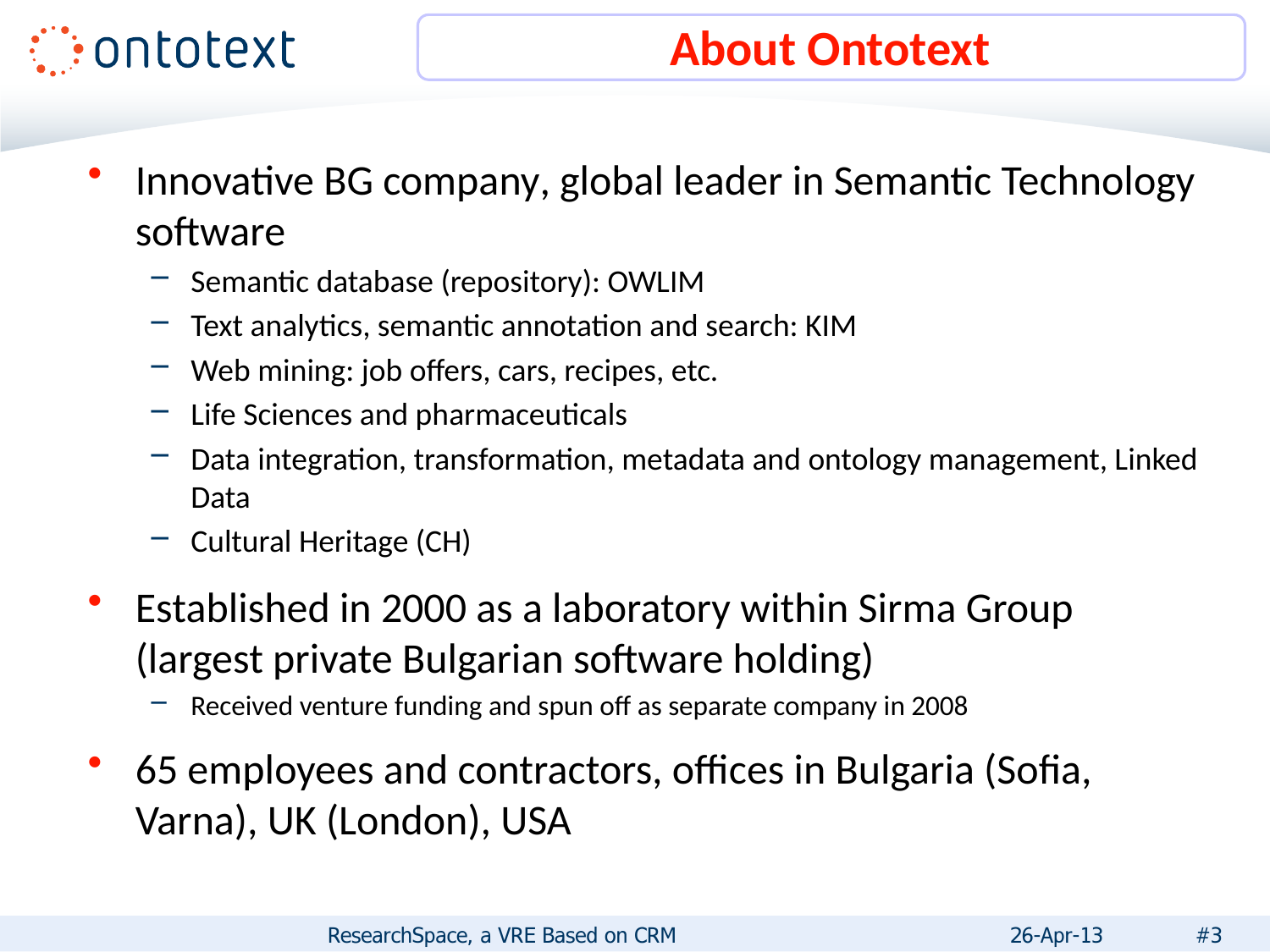

# About Ontotext
Innovative BG company, global leader in Semantic Technology software
Semantic database (repository): OWLIM
Text analytics, semantic annotation and search: KIM
Web mining: job offers, cars, recipes, etc.
Life Sciences and pharmaceuticals
Data integration, transformation, metadata and ontology management, Linked Data
Cultural Heritage (CH)
Established in 2000 as a laboratory within Sirma Group
(largest private Bulgarian software holding)
Received venture funding and spun off as separate company in 2008
65 employees and contractors, offices in Bulgaria (Sofia, Varna), UK (London), USA

ResearchSpace, a VRE Based on CRM
26-Apr-13
#3